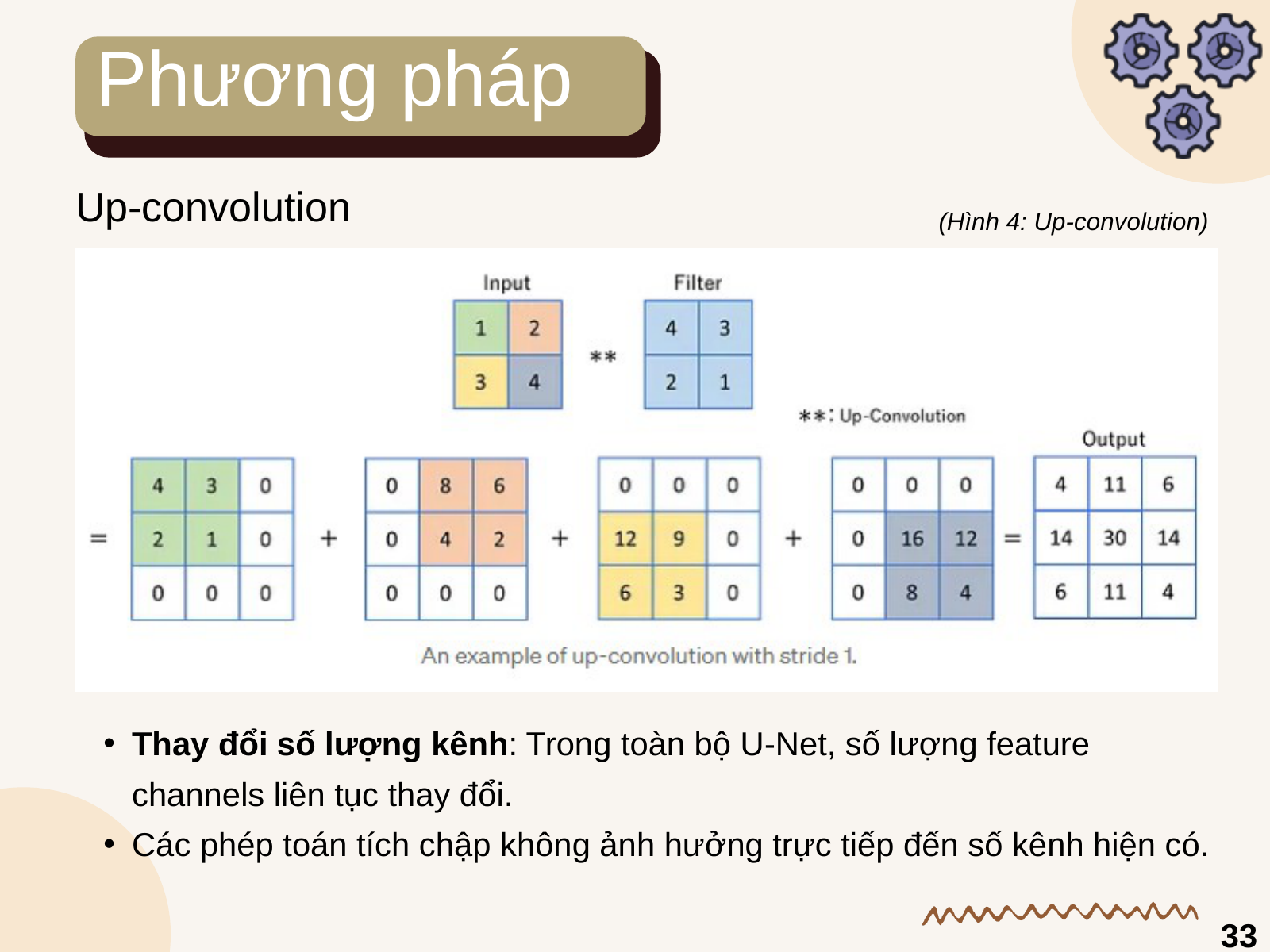

Phương pháp
Up-convolution
(Hình 4: Up-convolution)

Thay đổi số lượng kênh: Trong toàn bộ U-Net, số lượng feature channels liên tục thay đổi.
Các phép toán tích chập không ảnh hưởng trực tiếp đến số kênh hiện có.

33